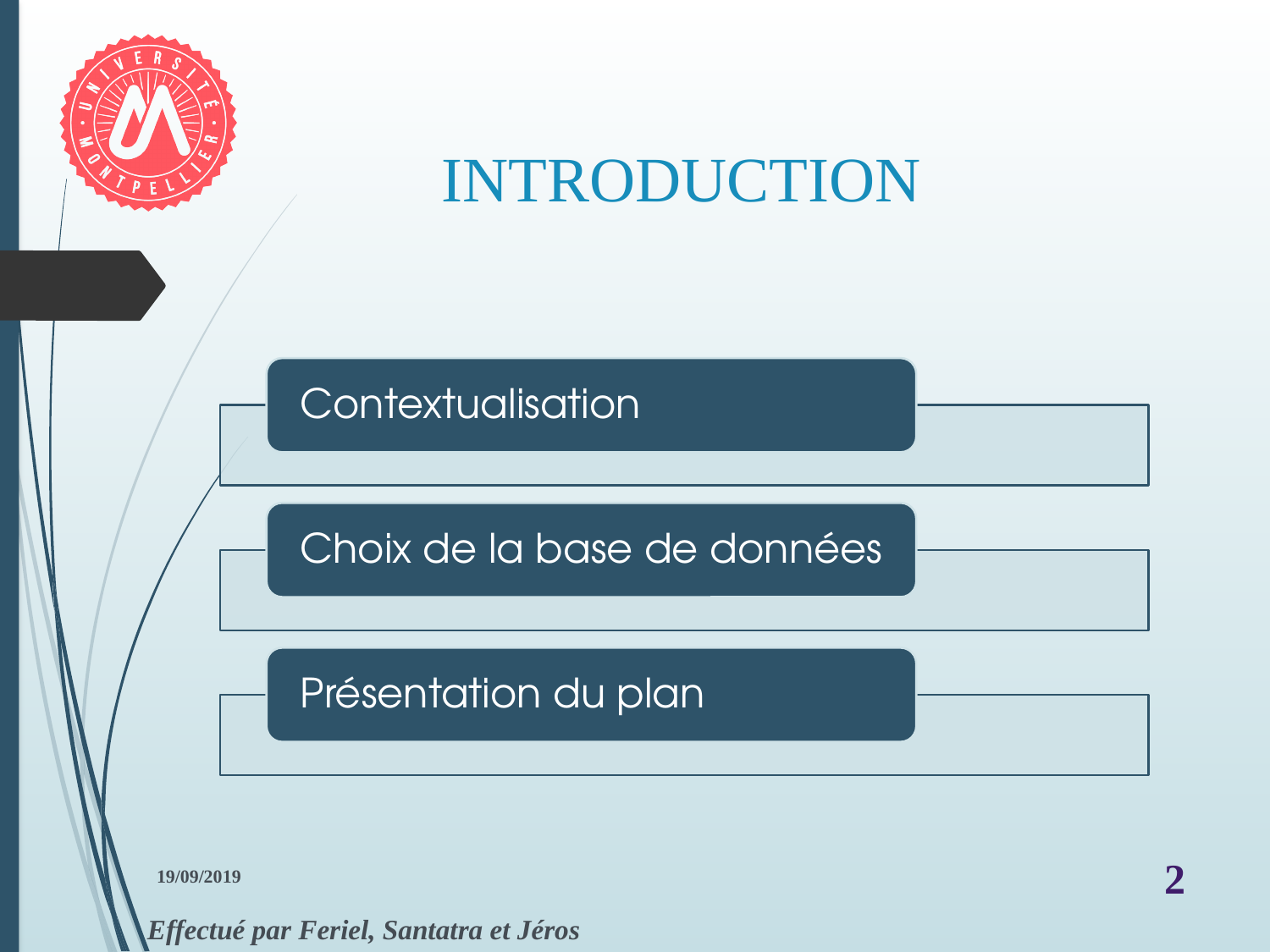

# INTRODUCTION
Contextualisation
Choix de la base de données
Présentation du plan
19/09/2019
2
Effectué par Feriel, Santatra et Jéros